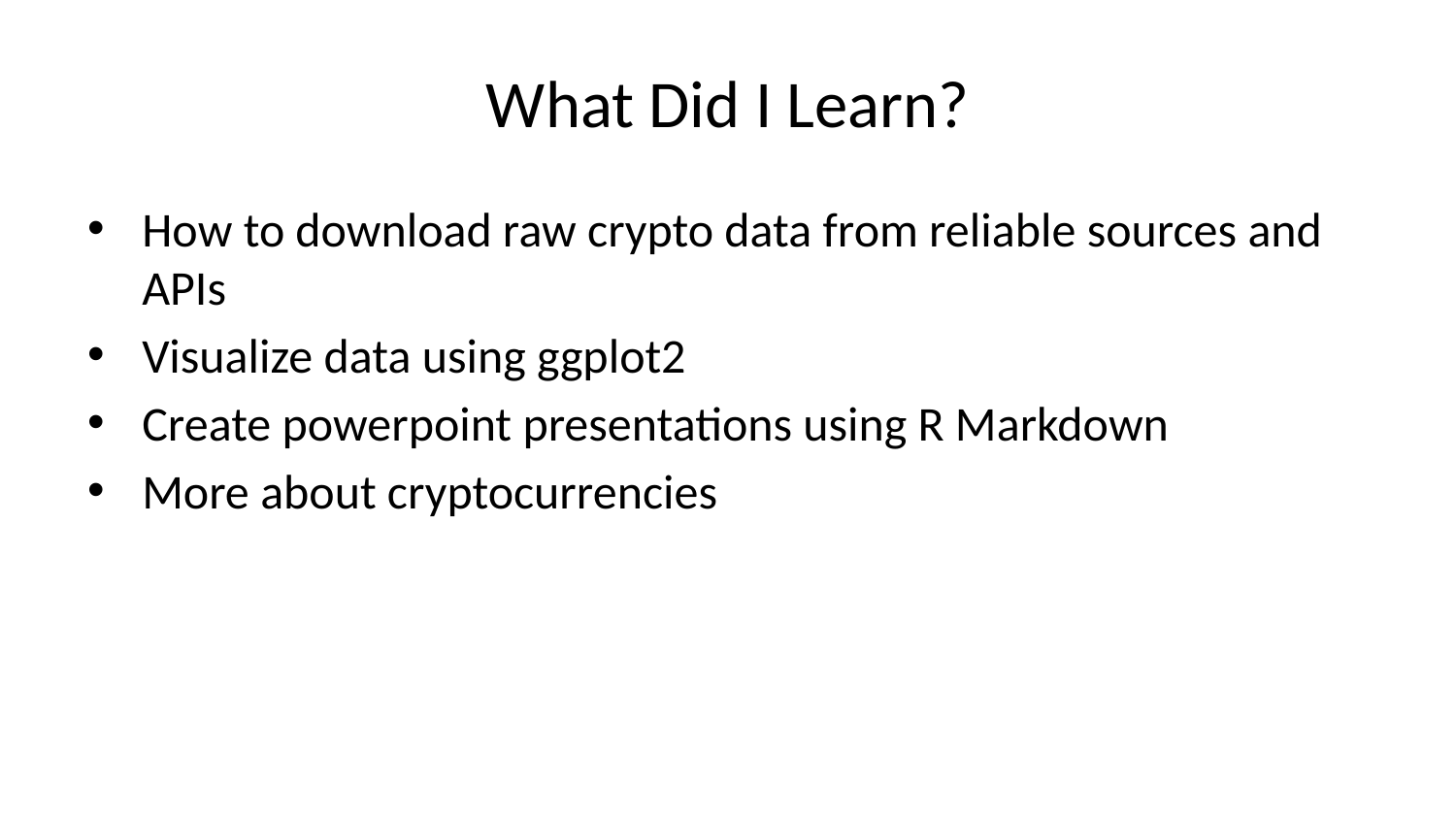

# What Did I Learn?
How to download raw crypto data from reliable sources and APIs
Visualize data using ggplot2
Create powerpoint presentations using R Markdown
More about cryptocurrencies